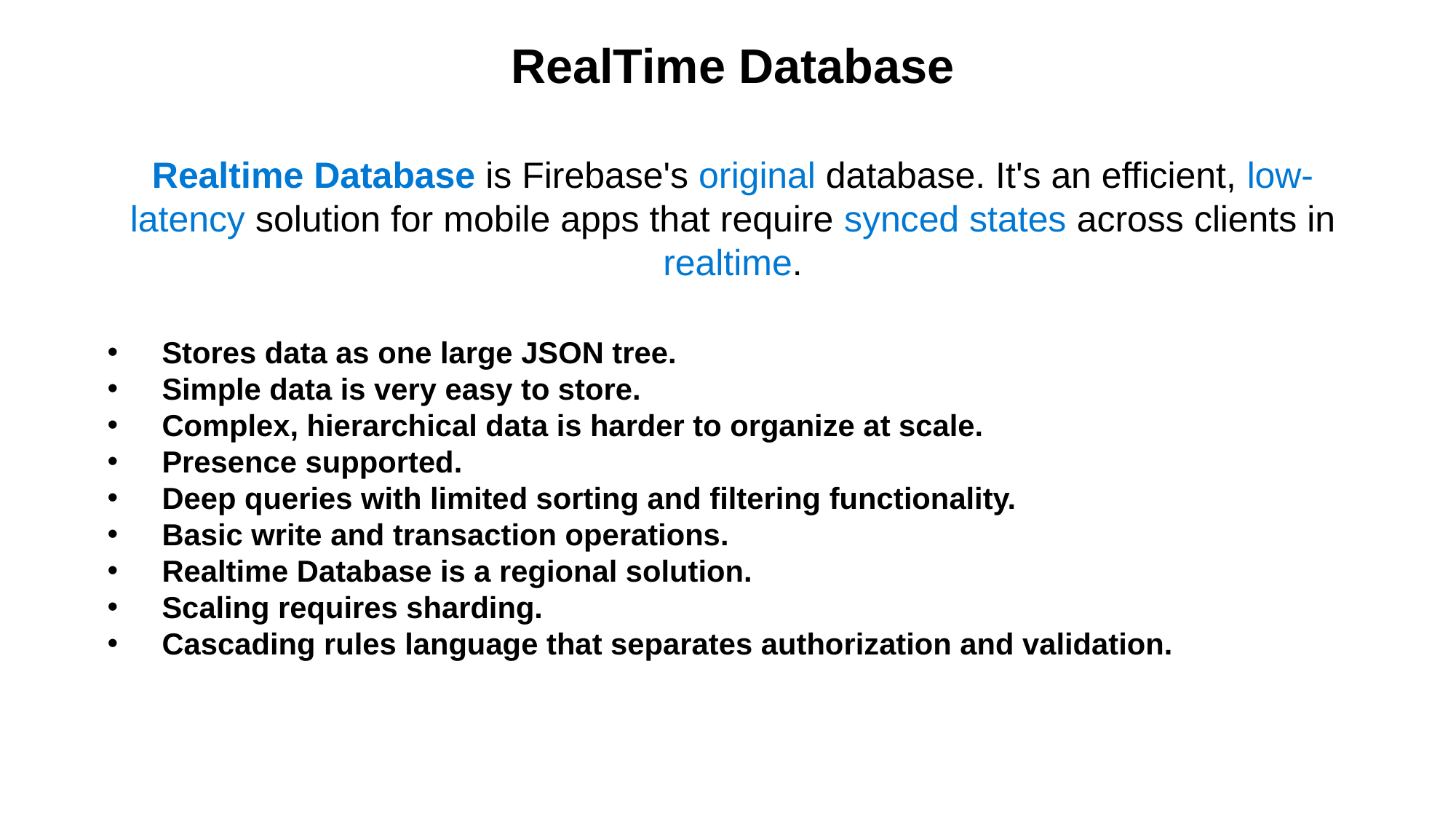

RealTime Database

Realtime Database is Firebase's original database. It's an efficient, low-latency solution for mobile apps that require synced states across clients in realtime.

Stores data as one large JSON tree.
Simple data is very easy to store.
Complex, hierarchical data is harder to organize at scale.
Presence supported.
Deep queries with limited sorting and filtering functionality.
Basic write and transaction operations.
Realtime Database is a regional solution.
Scaling requires sharding.
Cascading rules language that separates authorization and validation.